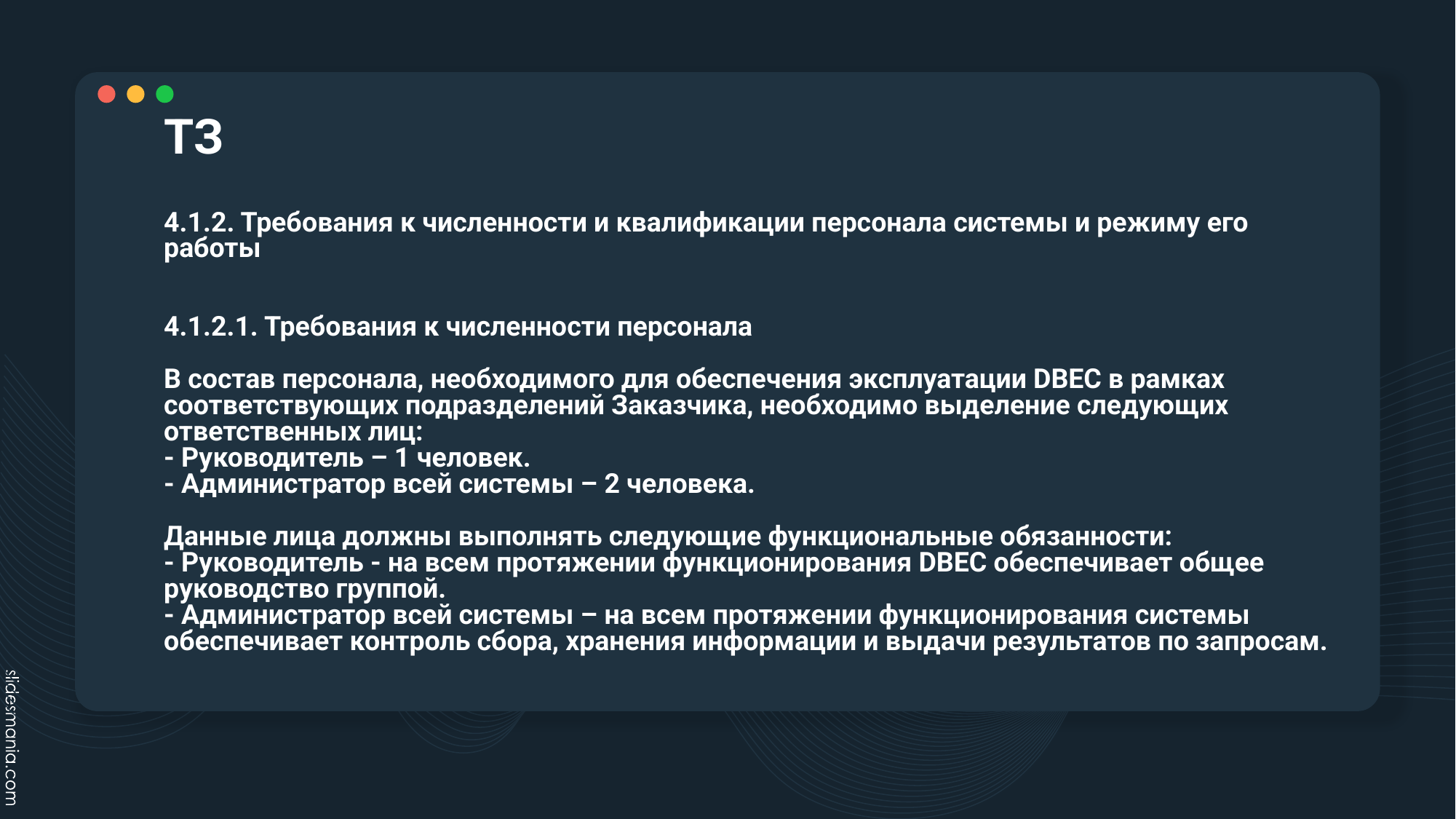

# ТЗ
4.1.2. Требования к численности и квалификации персонала системы и режиму его работы

4.1.2.1. Требования к численности персонала

В состав персонала, необходимого для обеспечения эксплуатации DBEC в рамках соответствующих подразделений Заказчика, необходимо выделение следующих ответственных лиц:
- Руководитель – 1 человек.
- Администратор всей системы – 2 человека.

Данные лица должны выполнять следующие функциональные обязанности:
- Руководитель - на всем протяжении функционирования DBEC обеспечивает общее руководство группой.
- Администратор всей системы – на всем протяжении функционирования системы обеспечивает контроль сбора, хранения информации и выдачи результатов по запросам.